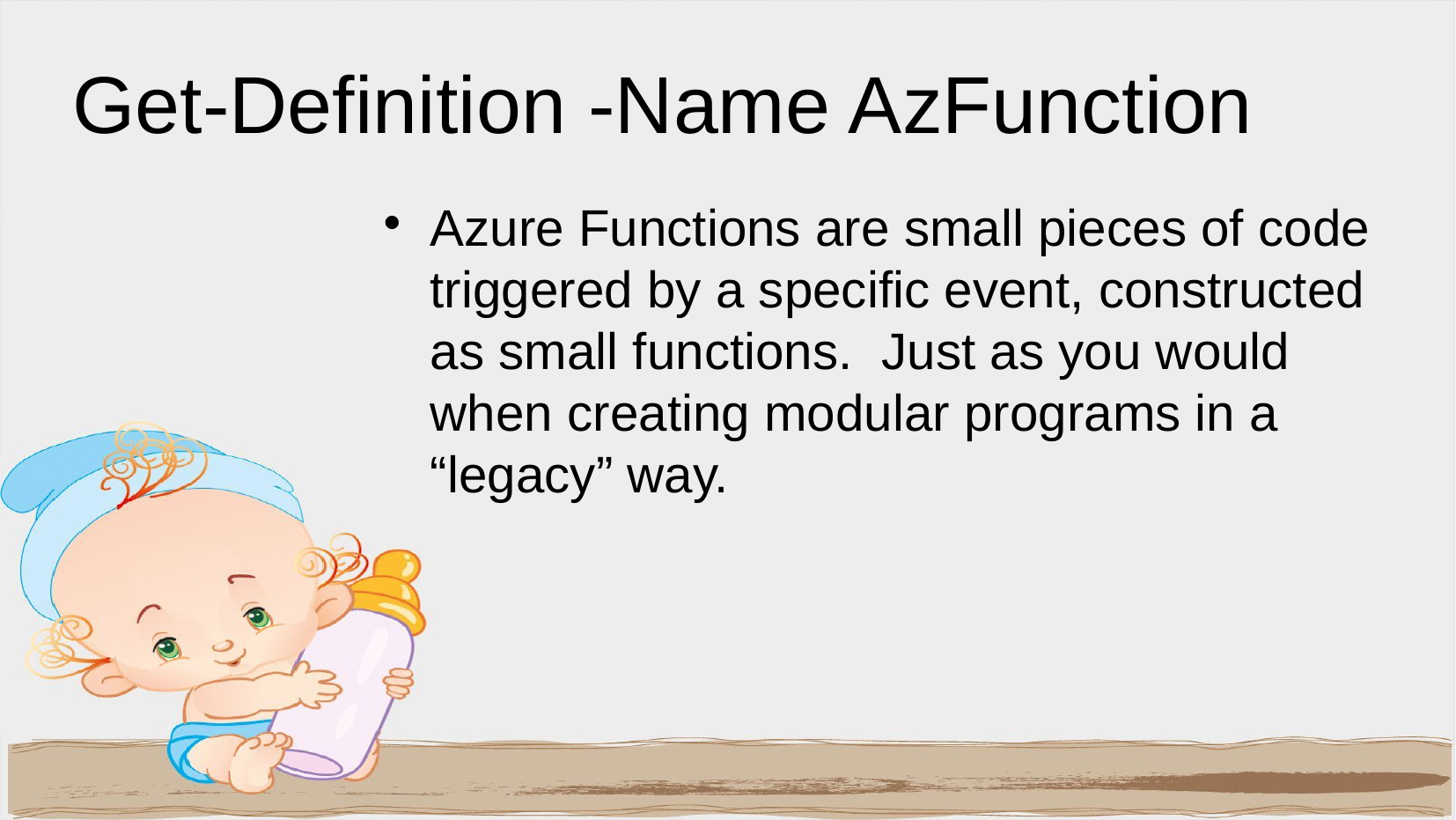

Get-Definition -Name AzFunction
Azure Functions are small pieces of code triggered by a specific event, constructed as small functions.  Just as you would when creating modular programs in a “legacy” way.